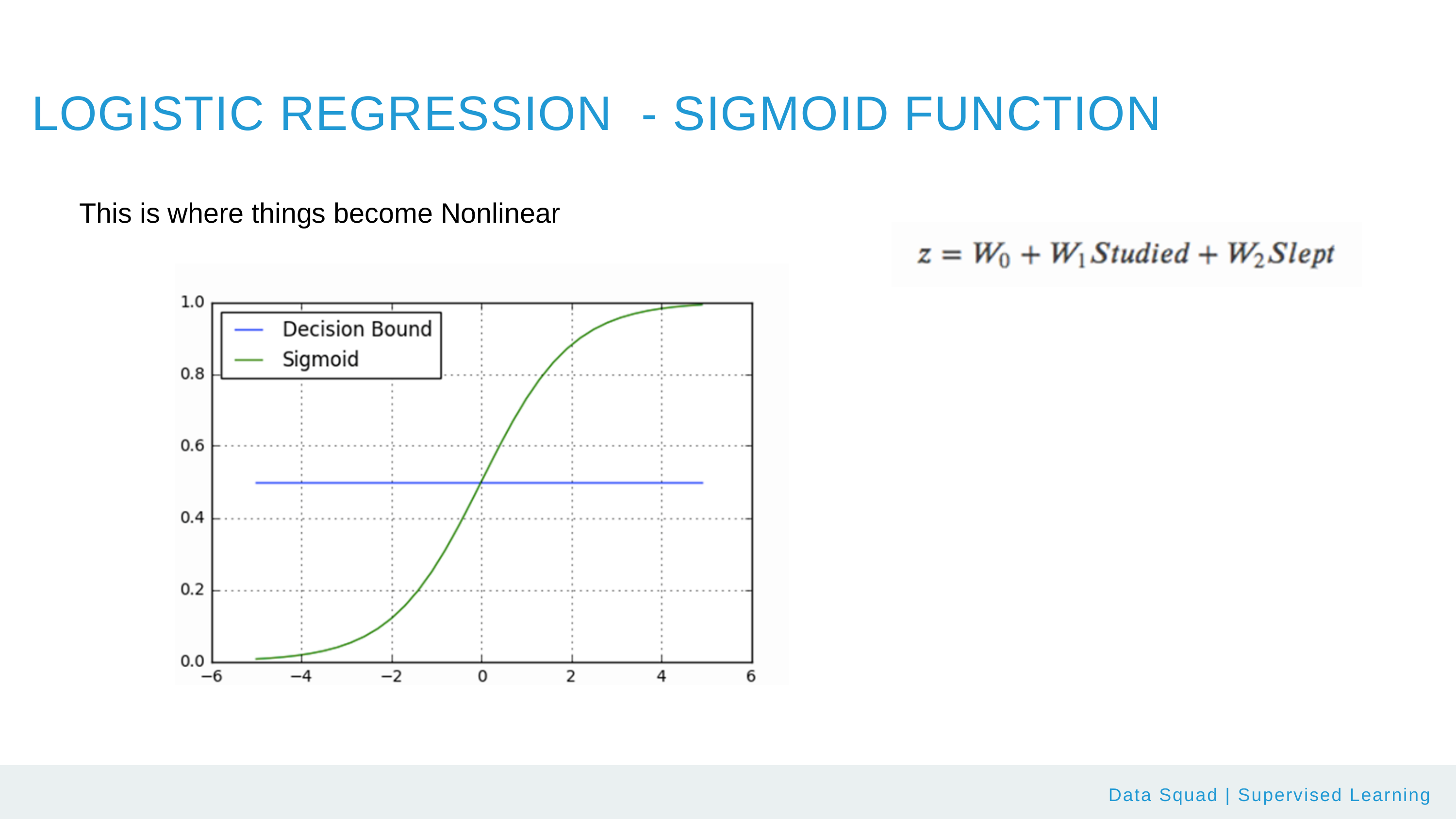

LOGISTIC REGRESSION  - SIGMOID FUNCTION
This is where things become Nonlinear

Data Squad | Supervised Learning